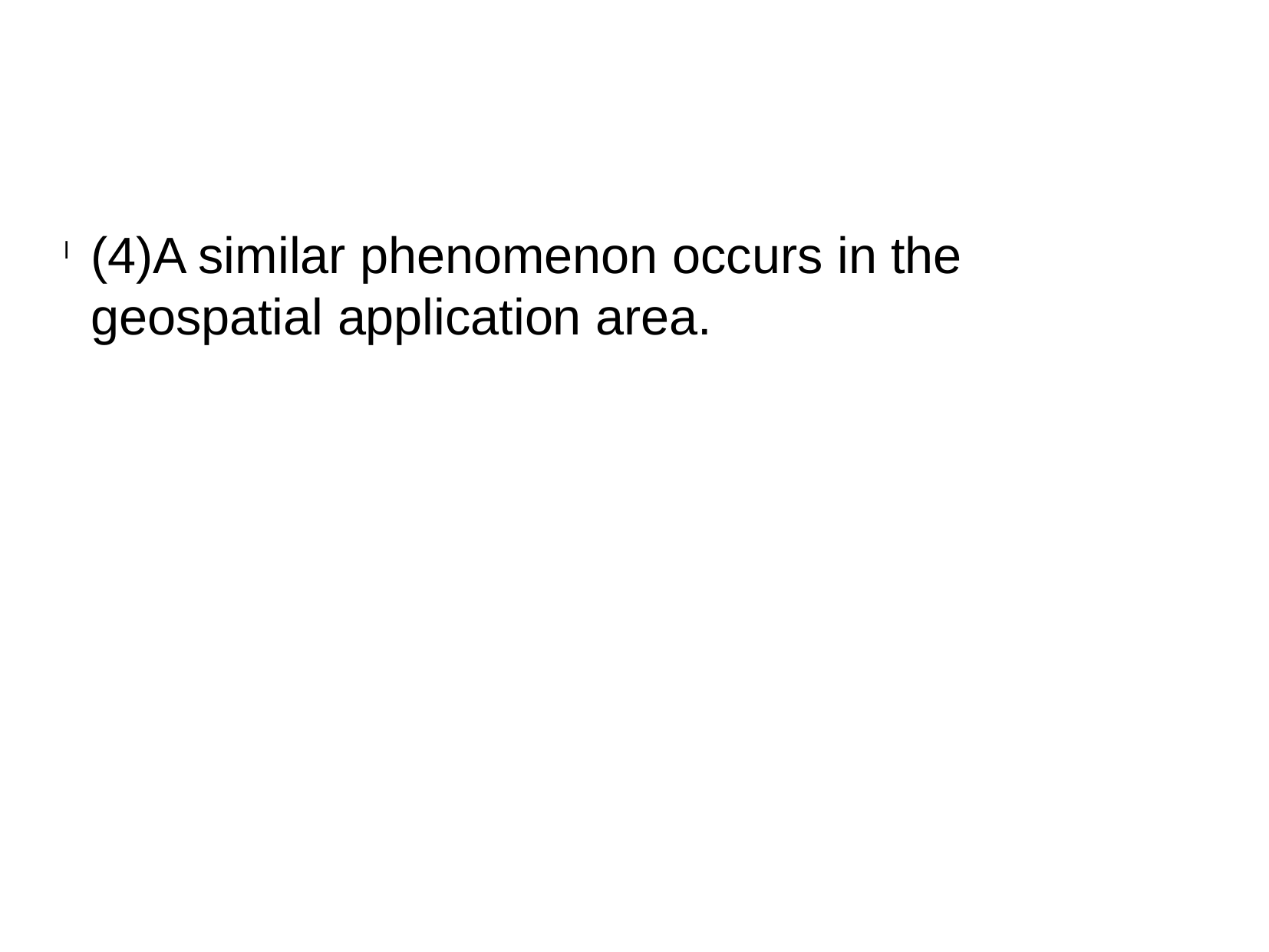

(4)A similar phenomenon occurs in the geospatial application area.